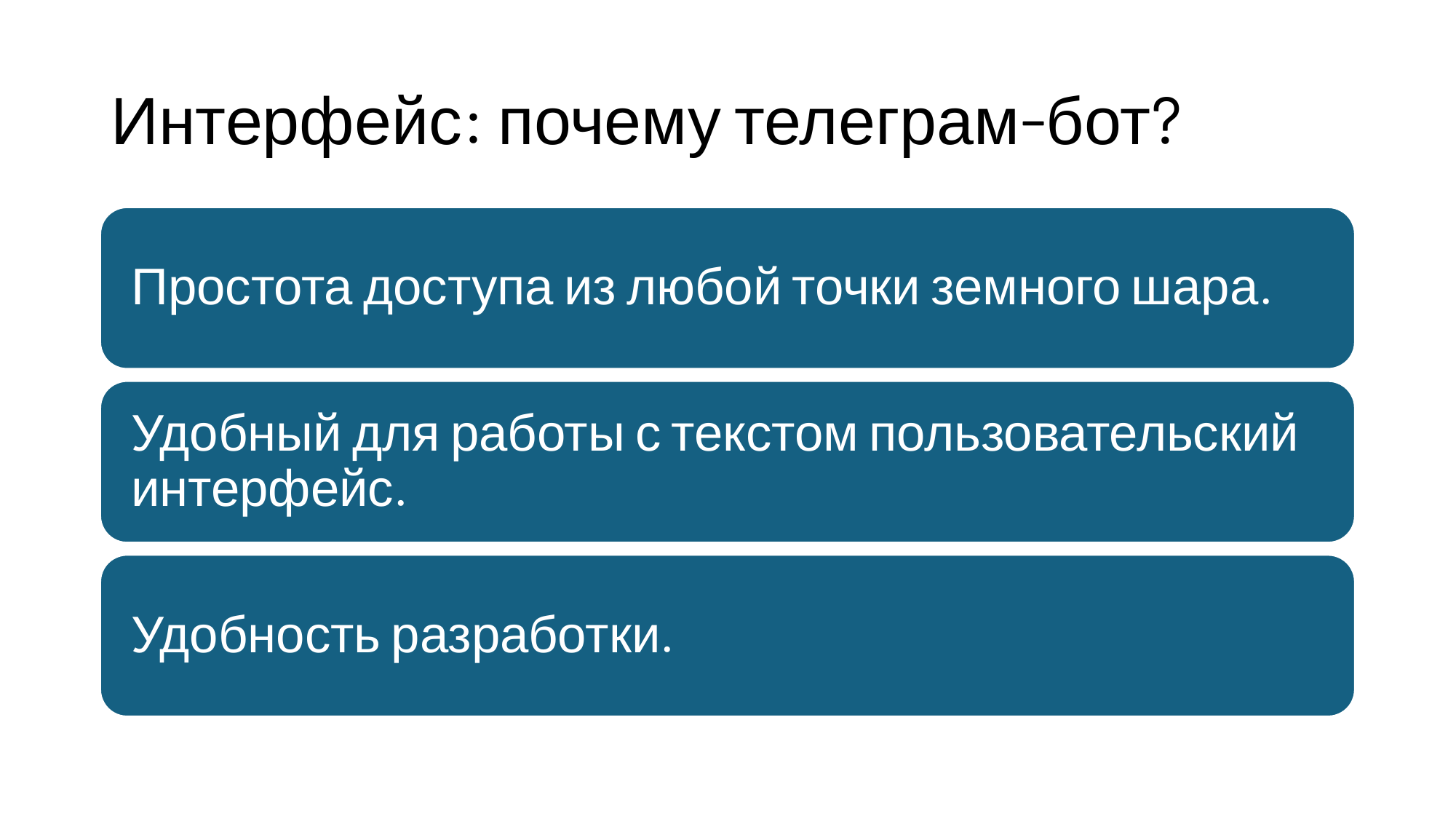

# Интерфейс: почему телеграм-бот?
Простота доступа из любой точки земного шара.
Удобный для работы с текстом пользовательский интерфейс.
Удобность разработки.